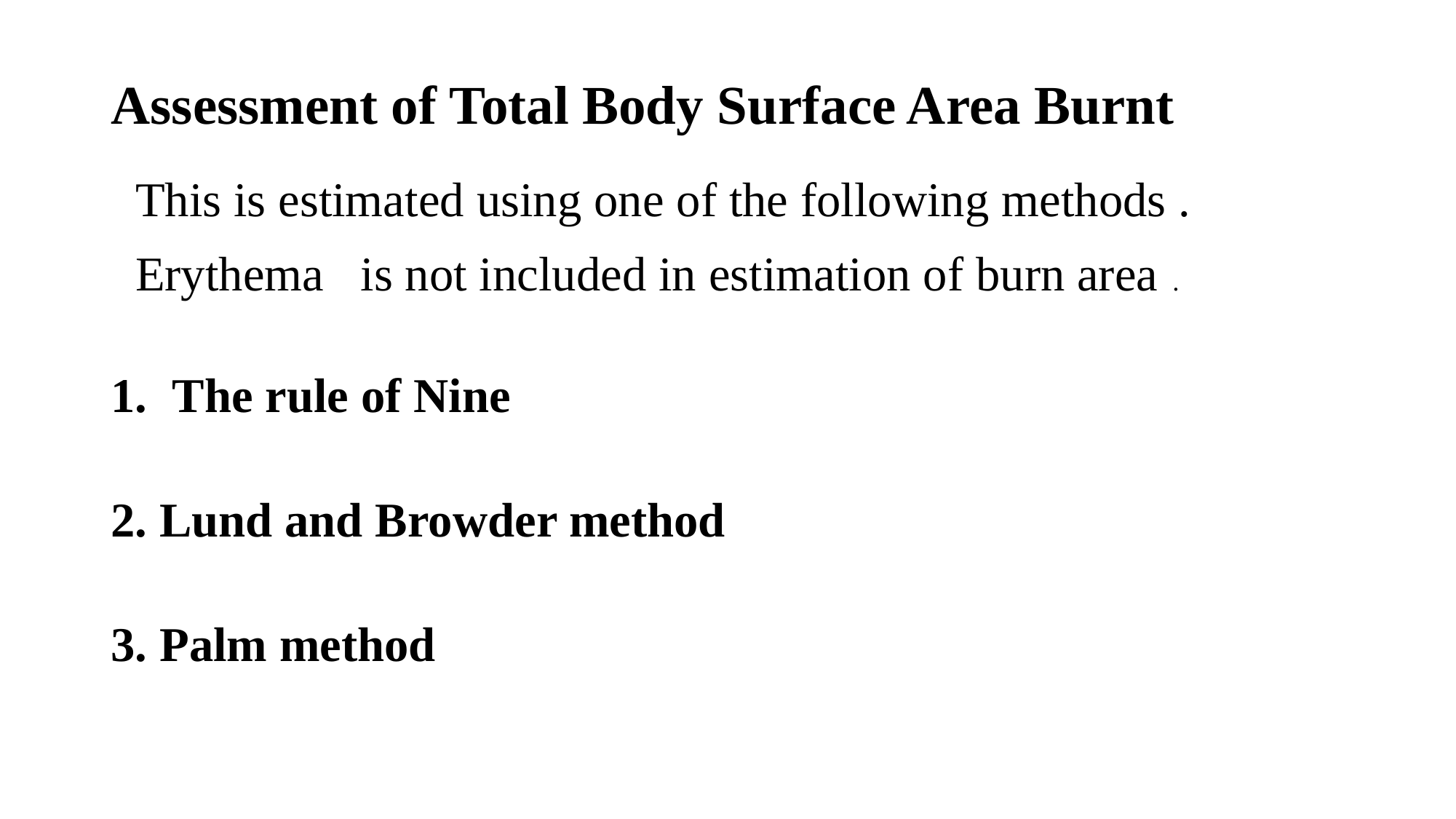

# Assessment of Total Body Surface Area Burnt
  This is estimated using one of the following methods .
  Erythema   is not included in estimation of burn area .

The rule of Nine

2. Lund and Browder method

3. Palm method